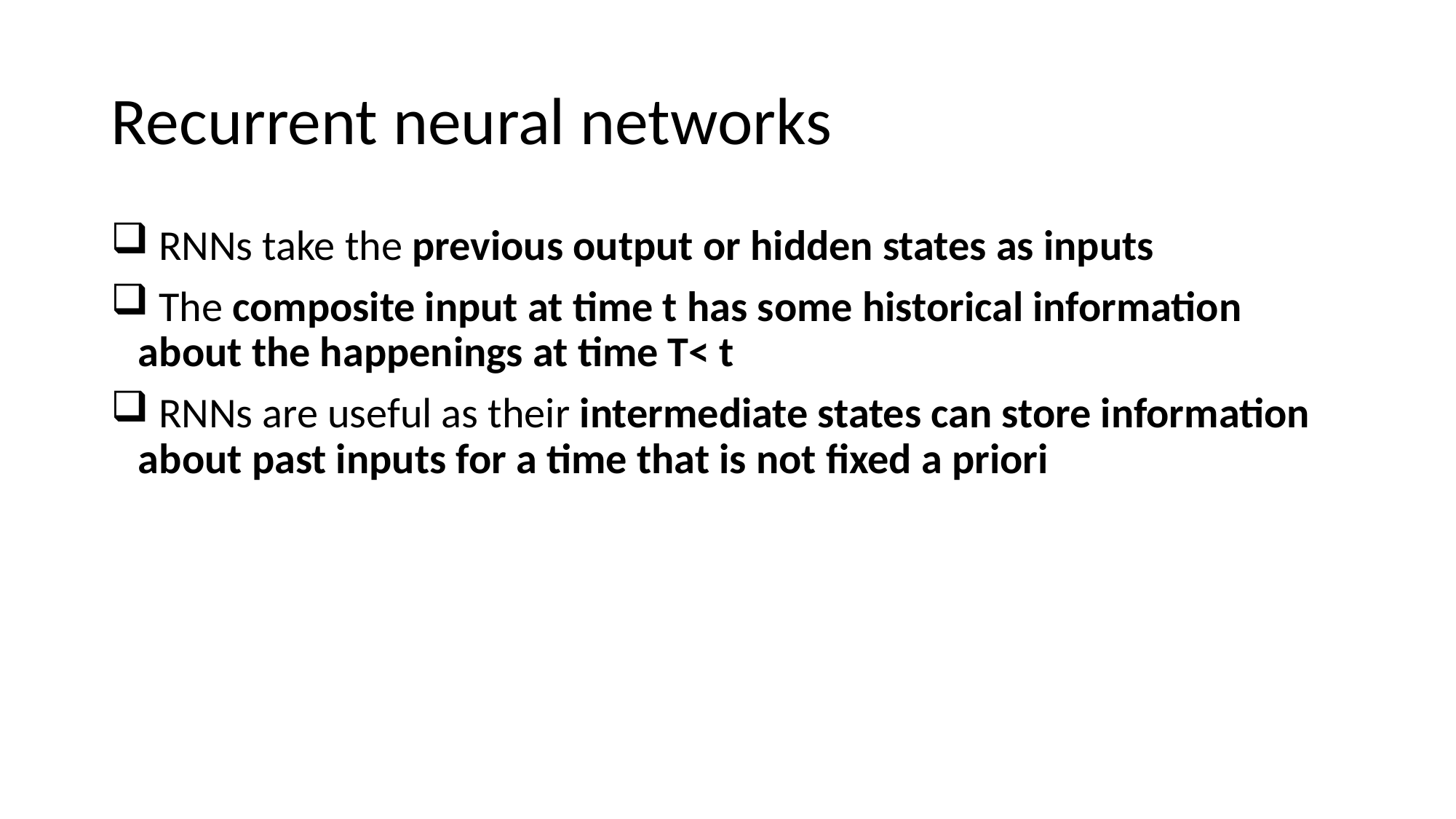

# Recurrent neural networks
 RNNs take the previous output or hidden states as inputs
 The composite input at time t has some historical information about the happenings at time T< t
 RNNs are useful as their intermediate states can store information about past inputs for a time that is not fixed a priori